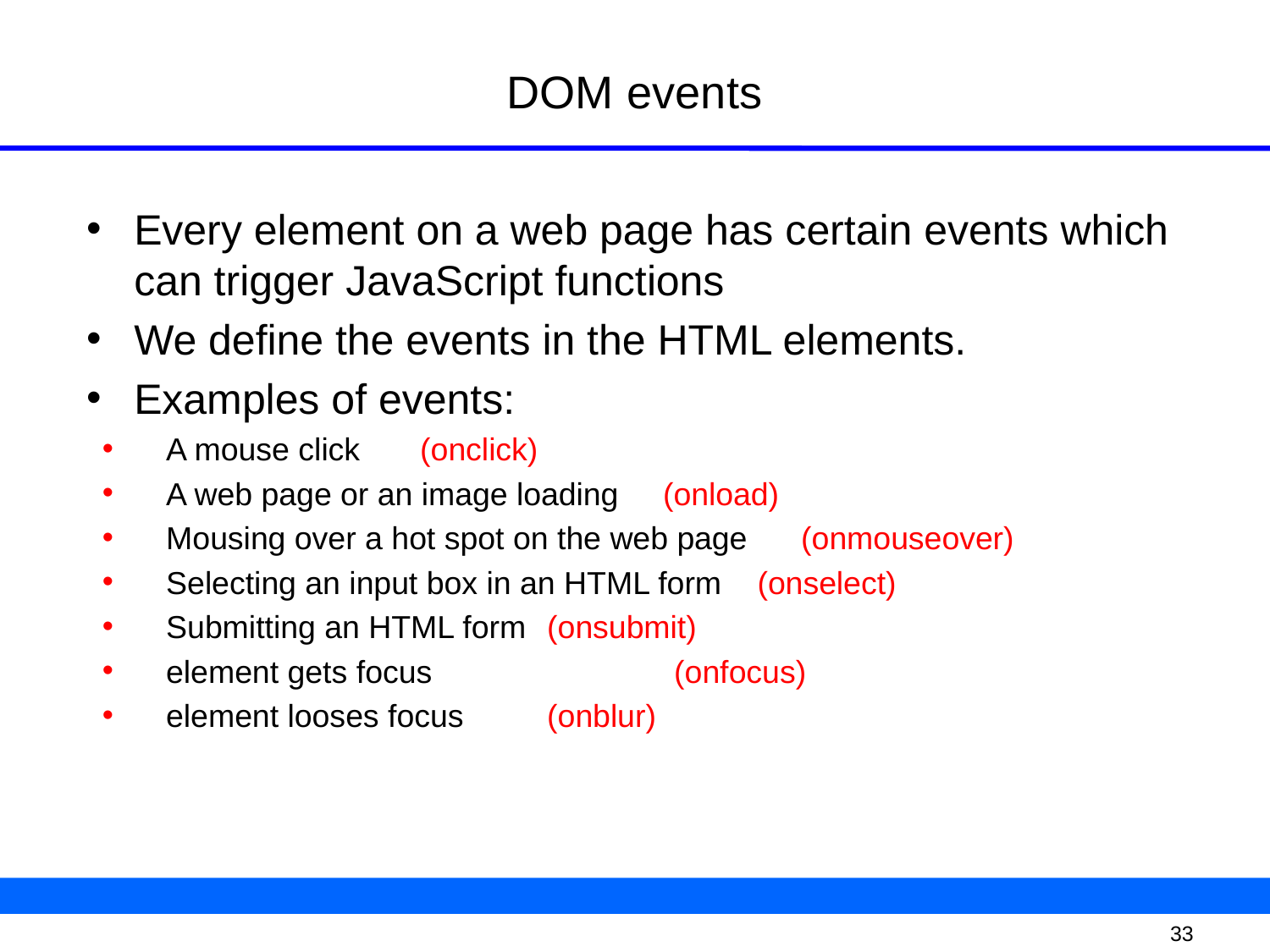

# DOM events
Every element on a web page has certain events which can trigger JavaScript functions
We define the events in the HTML elements.
Examples of events:
A mouse click	(onclick)
A web page or an image loading     (onload)
Mousing over a hot spot on the web page	(onmouseover)
Selecting an input box in an HTML form    (onselect)
Submitting an HTML form	(onsubmit)
element gets focus		(onfocus)
element looses focus	(onblur)